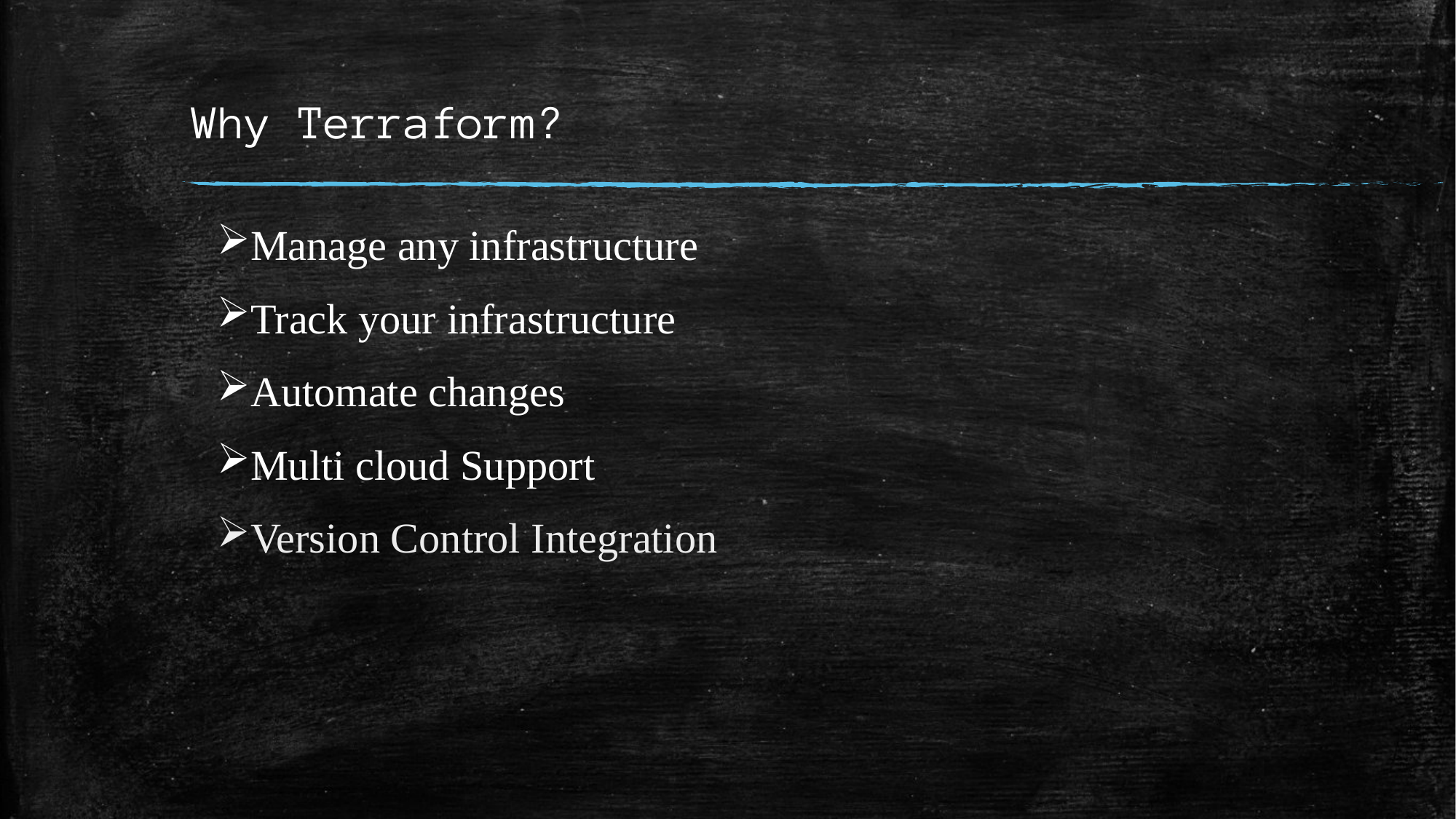

# Why Terraform?
Manage any infrastructure
Track your infrastructure
Automate changes
Multi cloud Support
Version Control Integration